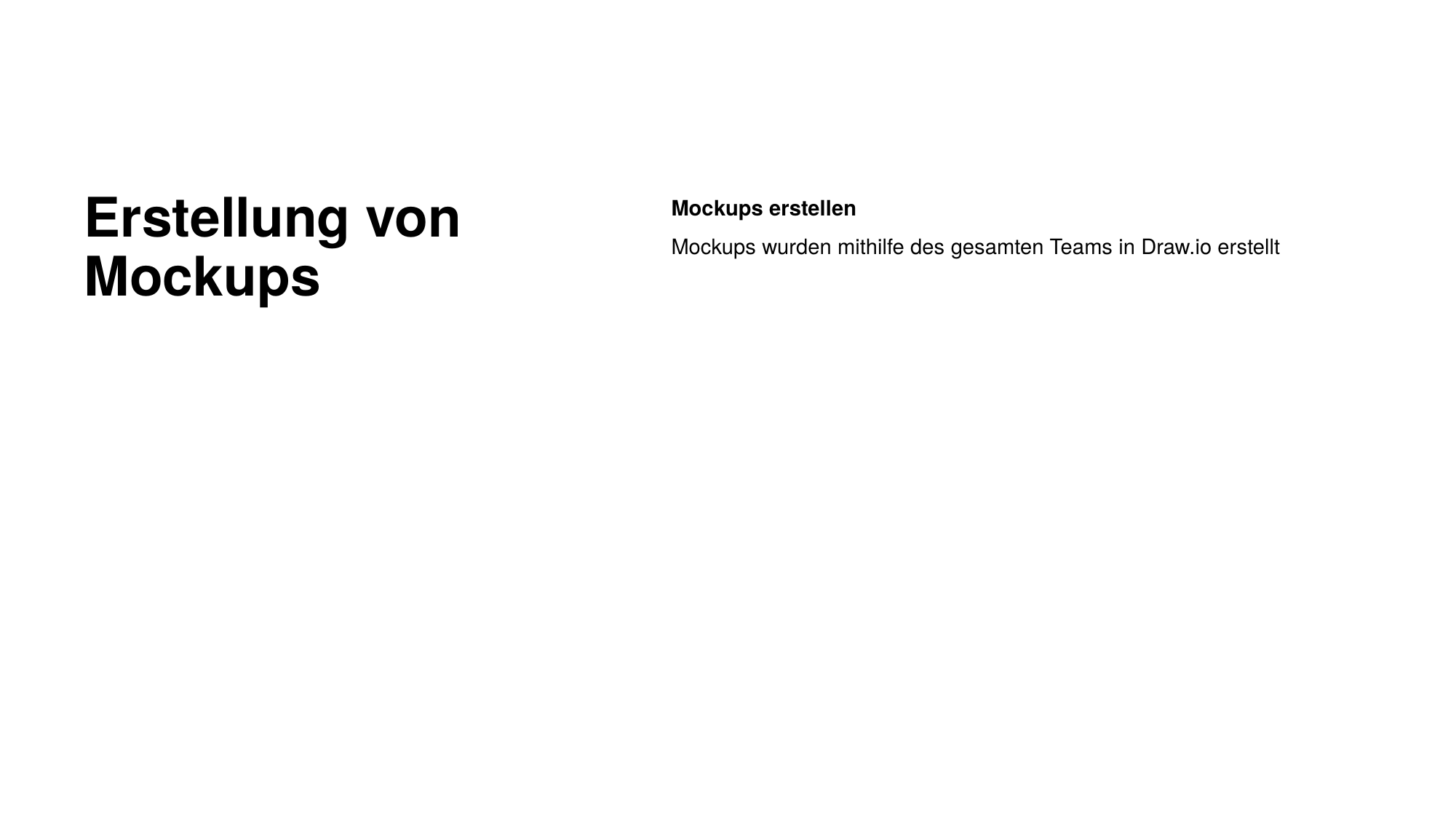

# Erstellung von Mockups
Mockups erstellen
Mockups wurden mithilfe des gesamten Teams in Draw.io erstellt